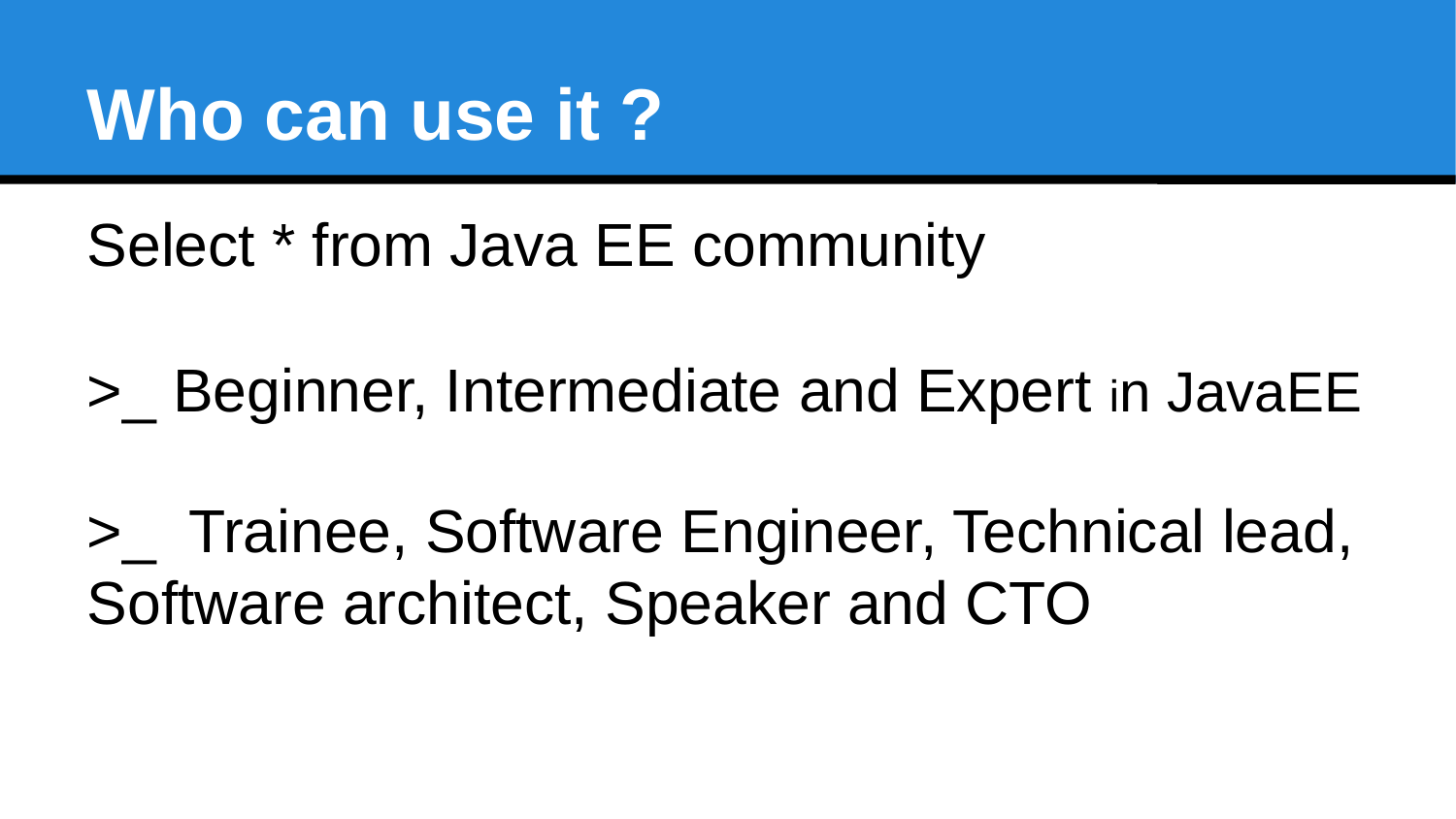

Who can use it ?
Select * from Java EE community

>_ Beginner, Intermediate and Expert in JavaEE

>_  Trainee, Software Engineer, Technical lead, Software architect, Speaker and CTO